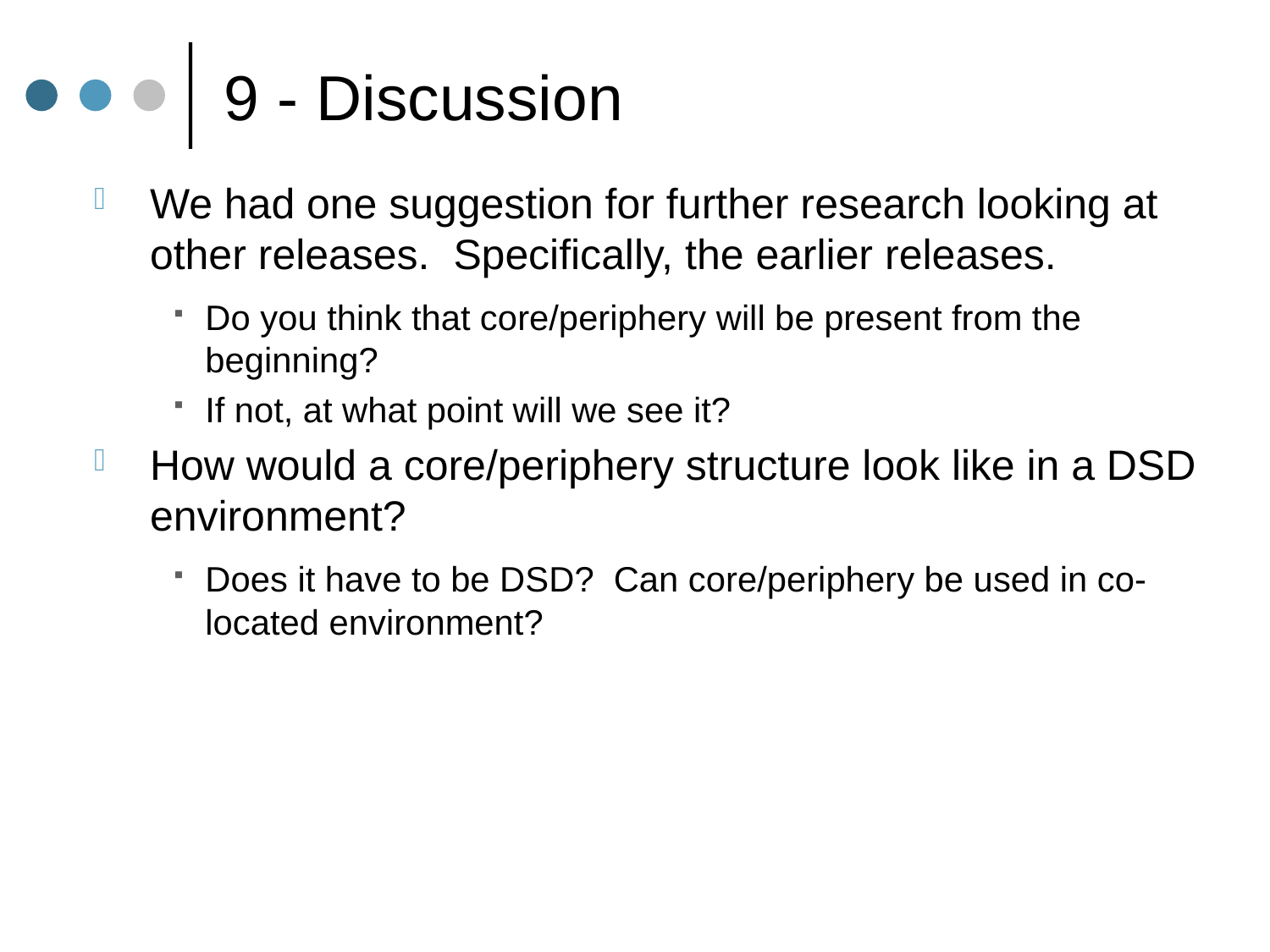

# 9 - Discussion
We had one suggestion for further research looking at other releases.  Specifically, the earlier releases.
Do you think that core/periphery will be present from the beginning?
If not, at what point will we see it?
How would a core/periphery structure look like in a DSD environment?
Does it have to be DSD?  Can core/periphery be used in co-located environment?